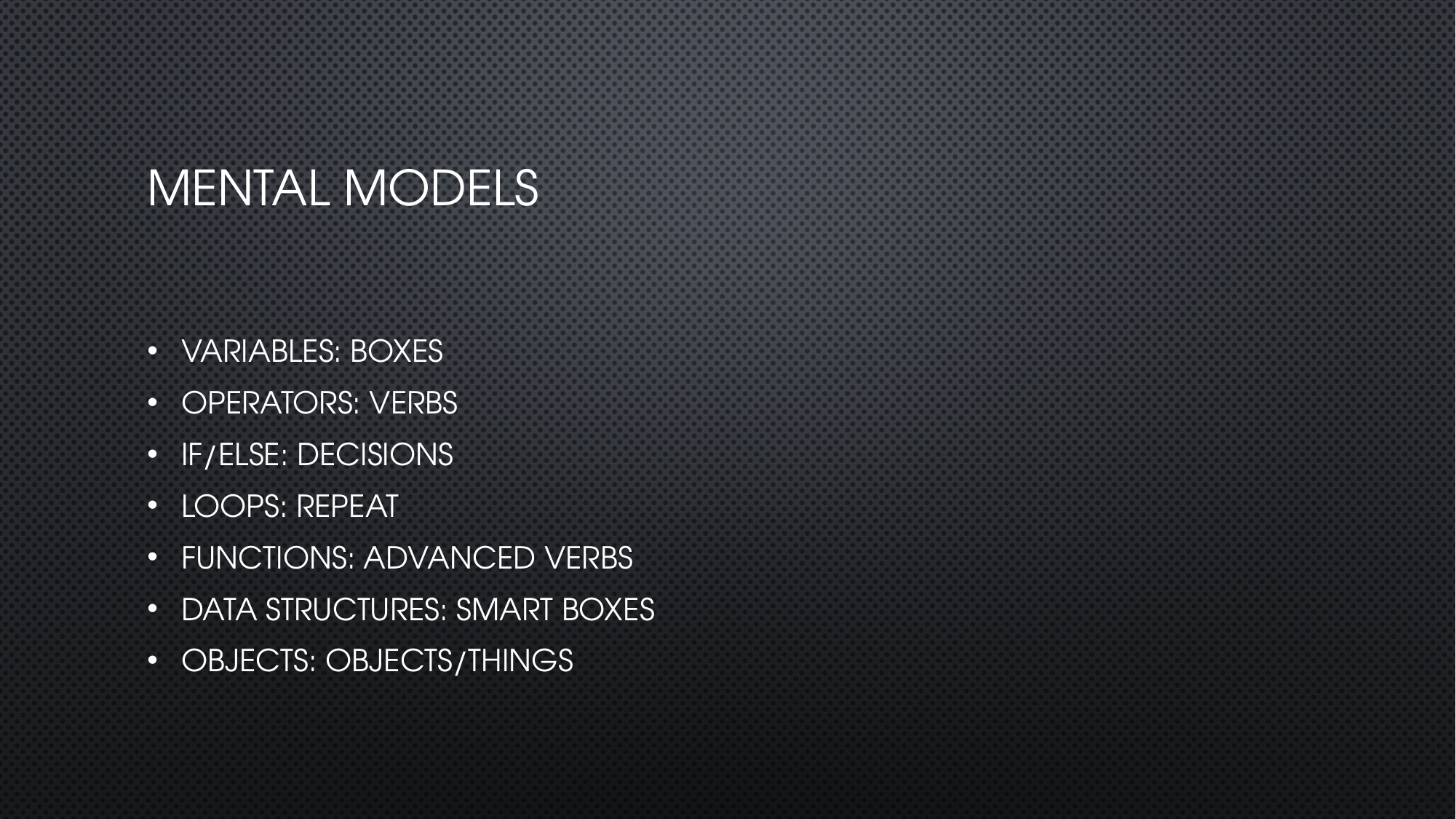

# Mental Models
Variables: boxes
Operators: verbs
If/else: decisions
Loops: repeat
Functions: Advanced verbs
Data structures: Smart boxes
Objects: objects/things